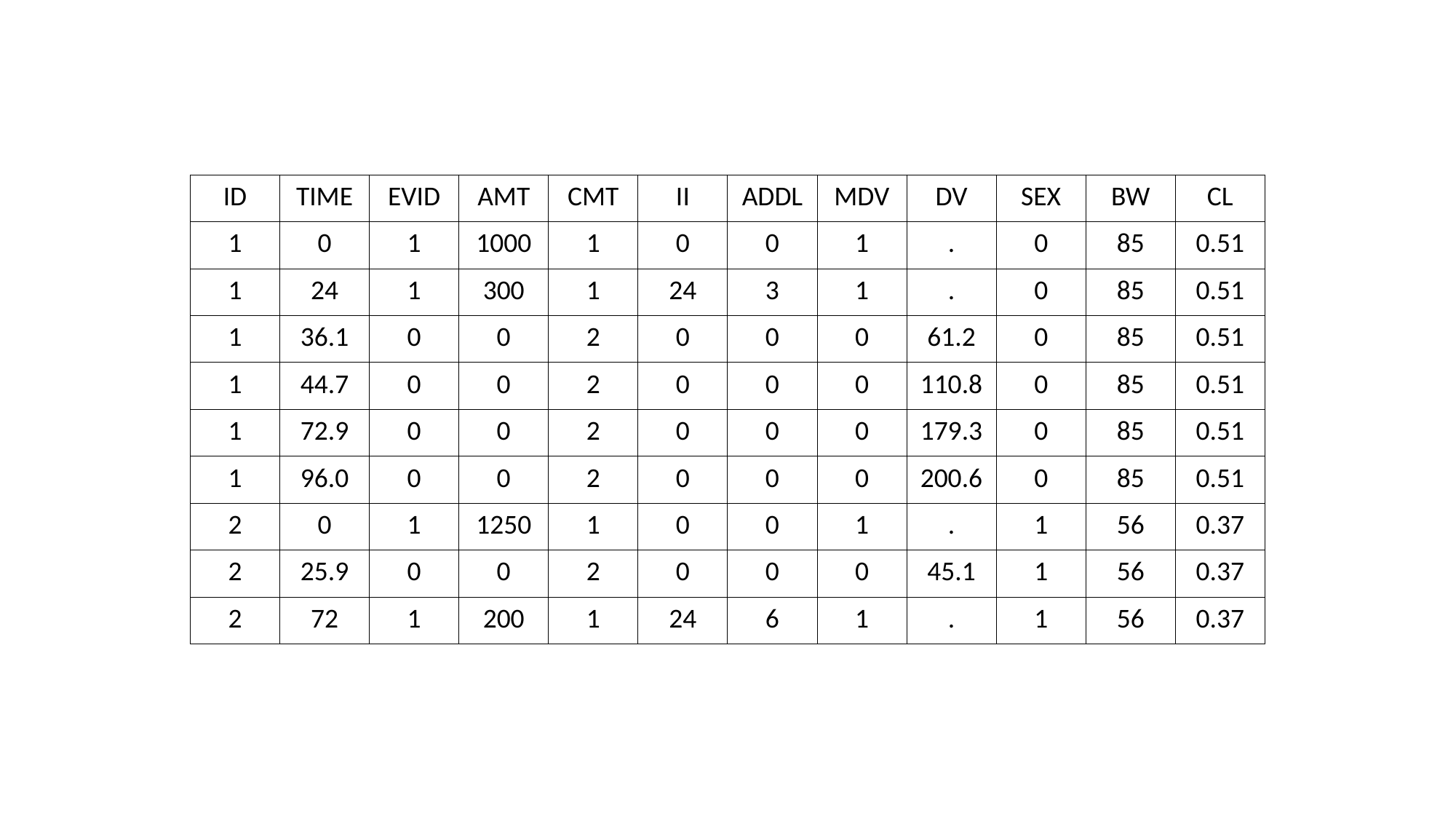

| ID | TIME | EVID | AMT | CMT | II | ADDL | MDV | DV | SEX | BW | CL |
| --- | --- | --- | --- | --- | --- | --- | --- | --- | --- | --- | --- |
| 1 | 0 | 1 | 1000 | 1 | 0 | 0 | 1 | . | 0 | 85 | 0.51 |
| 1 | 24 | 1 | 300 | 1 | 24 | 3 | 1 | . | 0 | 85 | 0.51 |
| 1 | 36.1 | 0 | 0 | 2 | 0 | 0 | 0 | 61.2 | 0 | 85 | 0.51 |
| 1 | 44.7 | 0 | 0 | 2 | 0 | 0 | 0 | 110.8 | 0 | 85 | 0.51 |
| 1 | 72.9 | 0 | 0 | 2 | 0 | 0 | 0 | 179.3 | 0 | 85 | 0.51 |
| 1 | 96.0 | 0 | 0 | 2 | 0 | 0 | 0 | 200.6 | 0 | 85 | 0.51 |
| 2 | 0 | 1 | 1250 | 1 | 0 | 0 | 1 | . | 1 | 56 | 0.37 |
| 2 | 25.9 | 0 | 0 | 2 | 0 | 0 | 0 | 45.1 | 1 | 56 | 0.37 |
| 2 | 72 | 1 | 200 | 1 | 24 | 6 | 1 | . | 1 | 56 | 0.37 |